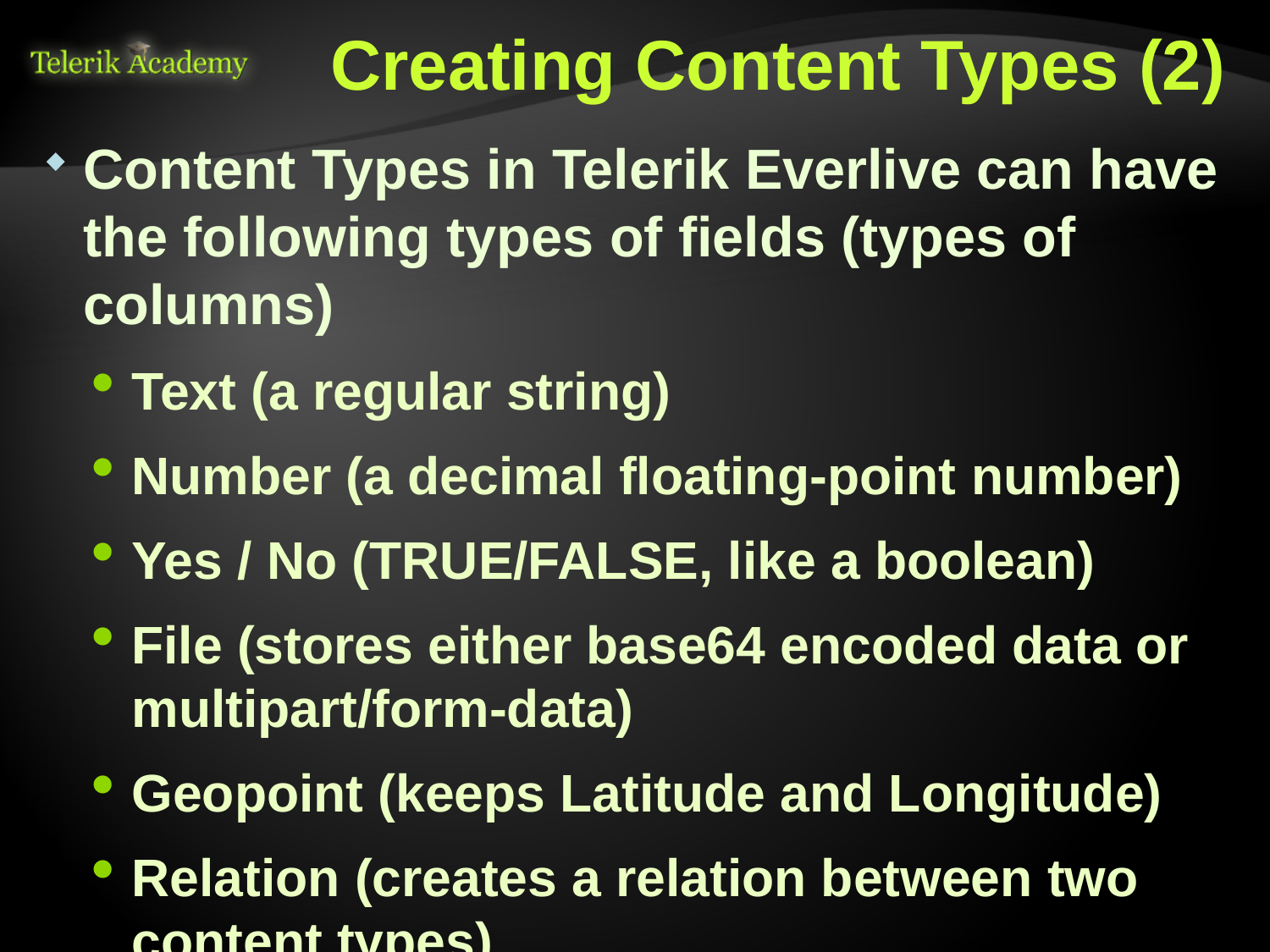

# Creating Content Types (2)
Content Types in Telerik Everlive can have the following types of fields (types of columns)
Text (a regular string)
Number (a decimal floating-point number)
Yes / No (TRUE/FALSE, like a boolean)
File (stores either base64 encoded data or multipart/form-data)
Geopoint (keeps Latitude and Longitude)
Relation (creates a relation between two content types)